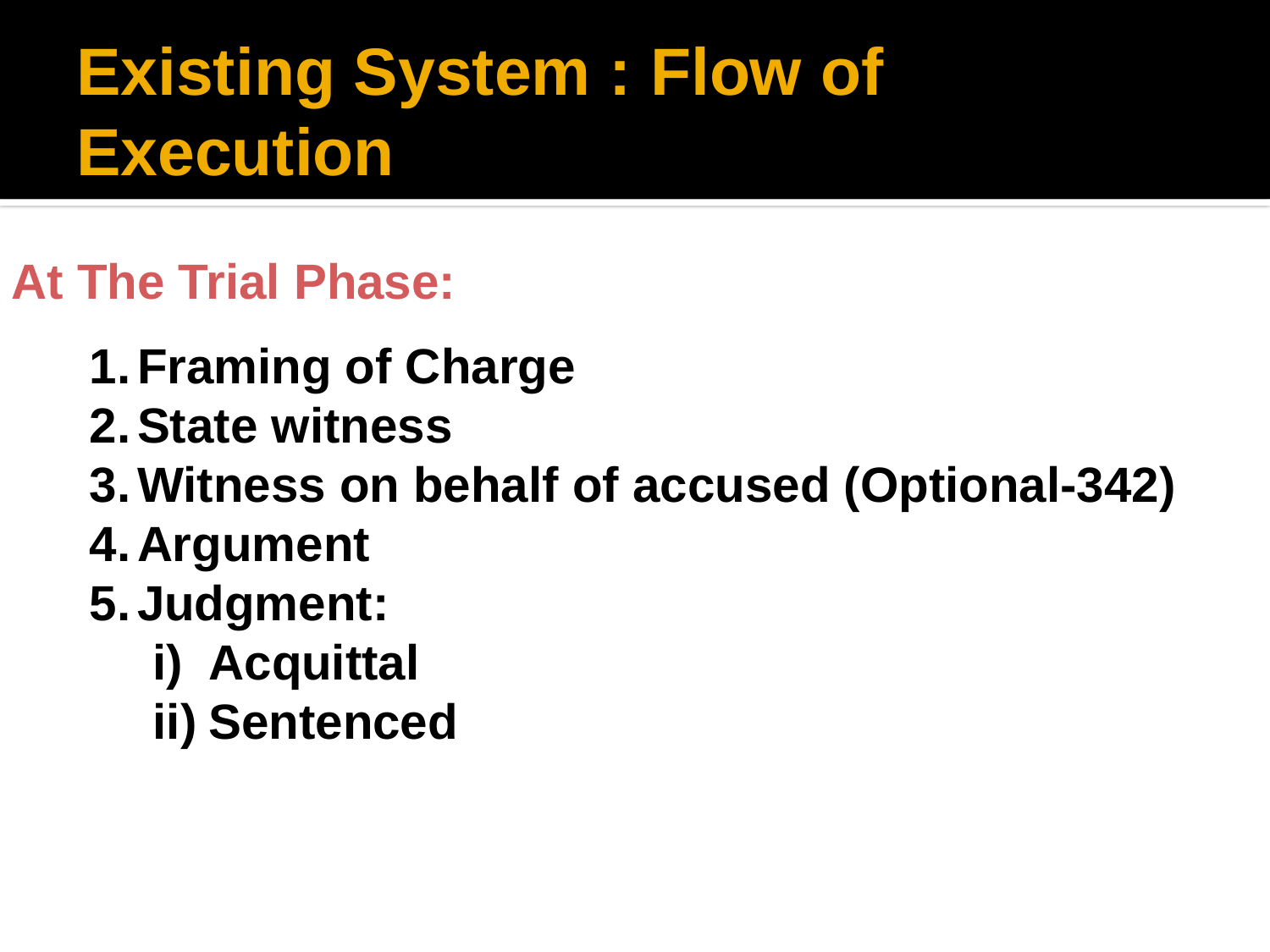

# Existing System : Flow of Execution
At The Trial Phase:
Framing of Charge
State witness
Witness on behalf of accused (Optional-342)
Argument
Judgment:
Acquittal
Sentenced